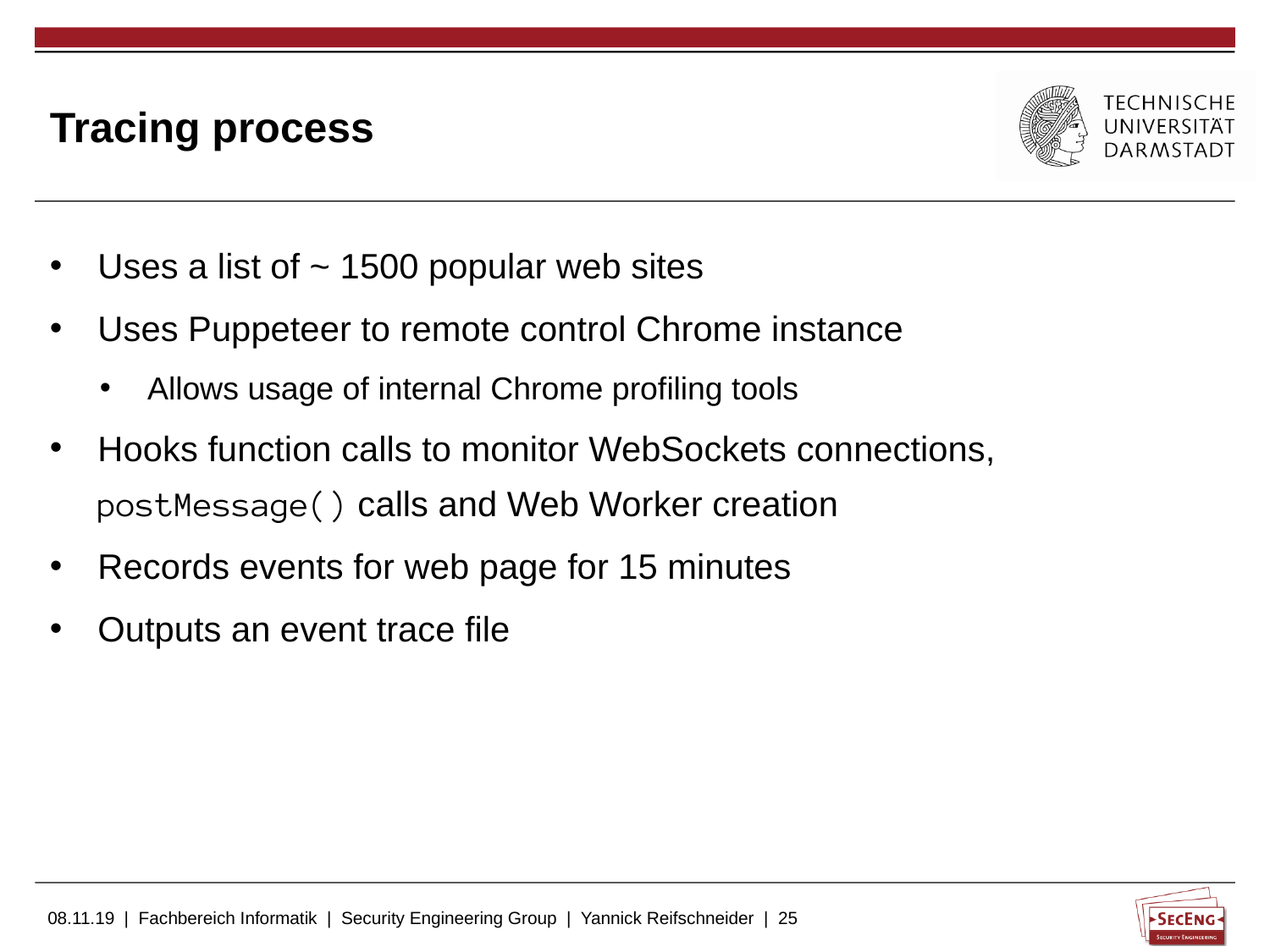

# Tracing process
Uses a list of ~ 1500 popular web sites
Uses Puppeteer to remote control Chrome instance
Allows usage of internal Chrome profiling tools
Hooks function calls to monitor WebSockets connections, postMessage() calls and Web Worker creation
Records events for web page for 15 minutes
Outputs an event trace file